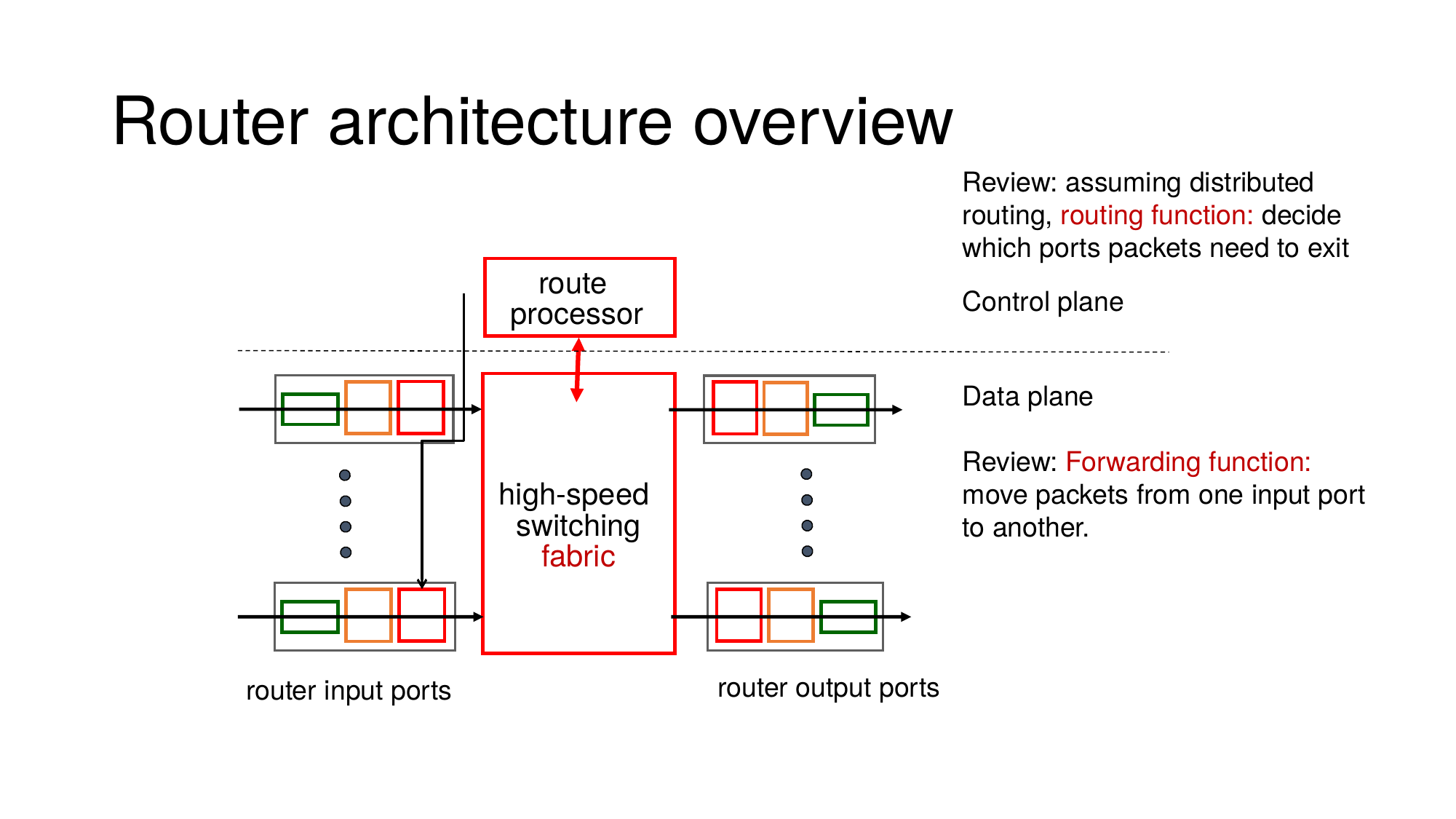

# Router architecture overview
Review: assuming distributed routing, routing function: decide which ports packets need to exit

route
processor
Control plane

high-speed
switching
fabric
Data plane

Review: Forwarding function: move packets from one input port to another.

router output ports
router input ports